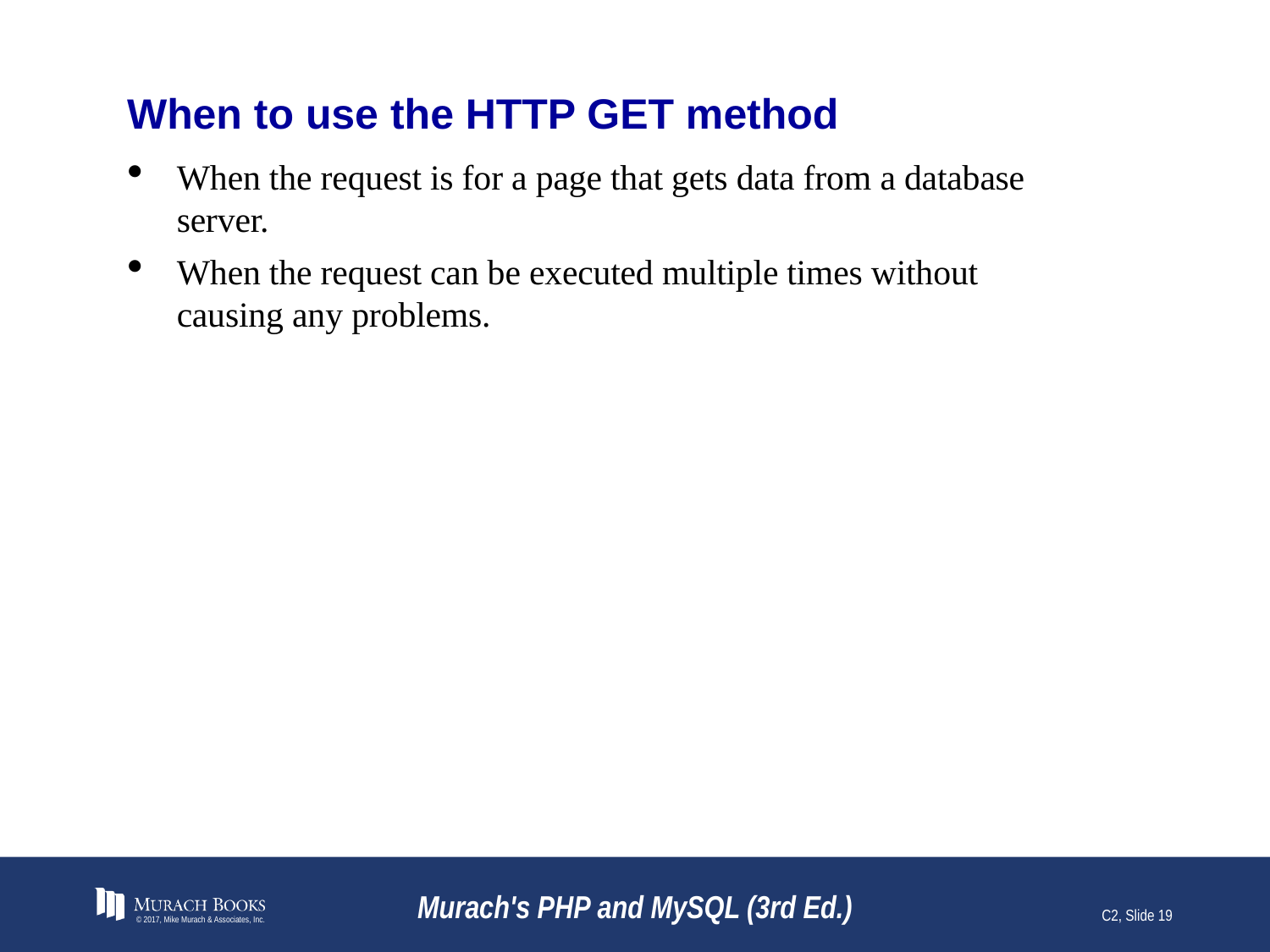

# When to use the HTTP GET method
When the request is for a page that gets data from a database server.
When the request can be executed multiple times without causing any problems.

© 2017, Mike Murach & Associates, Inc.
Murach's PHP and MySQL (3rd Ed.)

C2, Slide 19